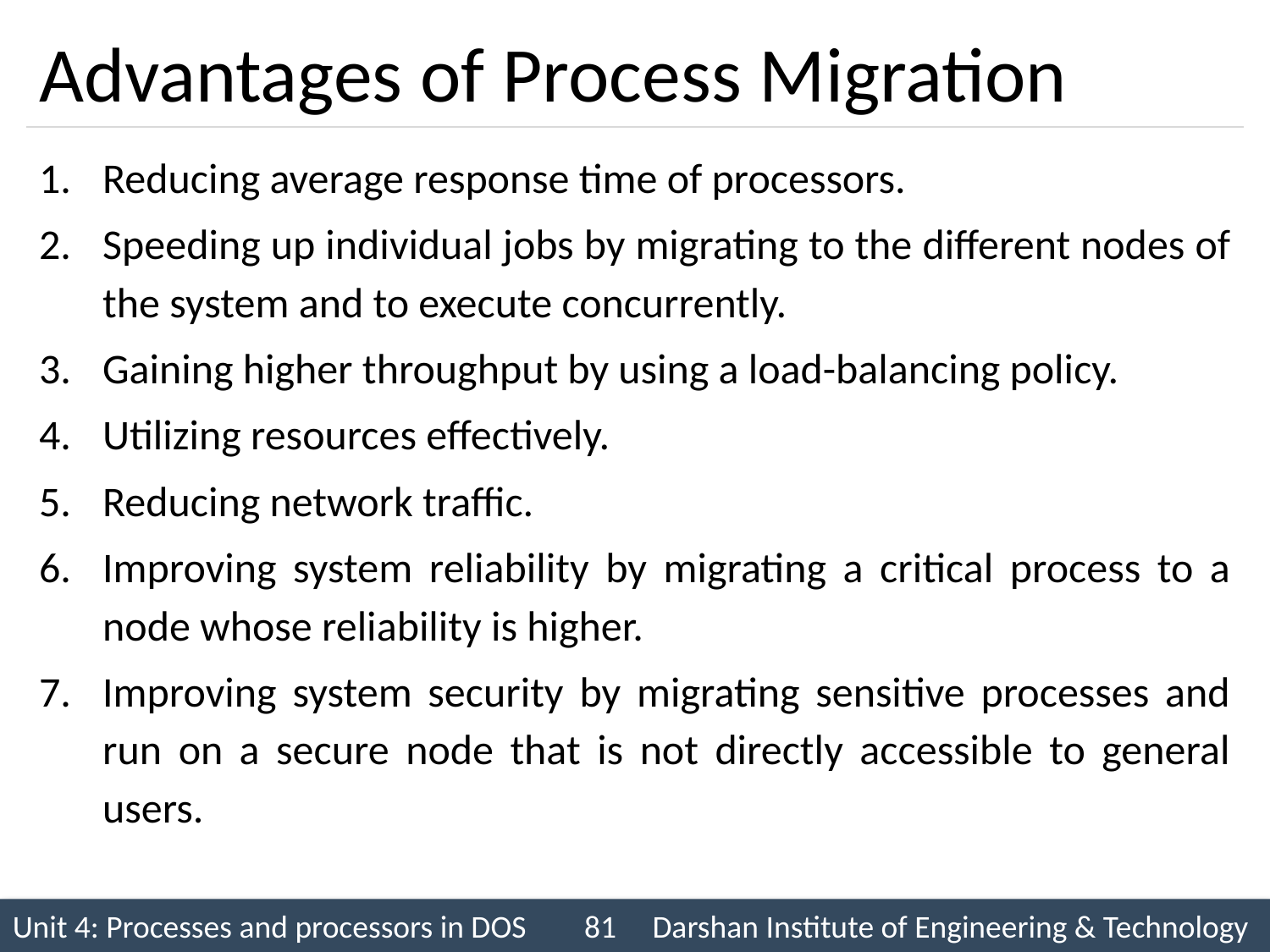

# Advantages of Process Migration
Reducing average response time of processors.
Speeding up individual jobs by migrating to the different nodes of the system and to execute concurrently.
Gaining higher throughput by using a load-balancing policy.
Utilizing resources effectively.
Reducing network traffic.
Improving system reliability by migrating a critical process to a node whose reliability is higher.
Improving system security by migrating sensitive processes and run on a secure node that is not directly accessible to general users.